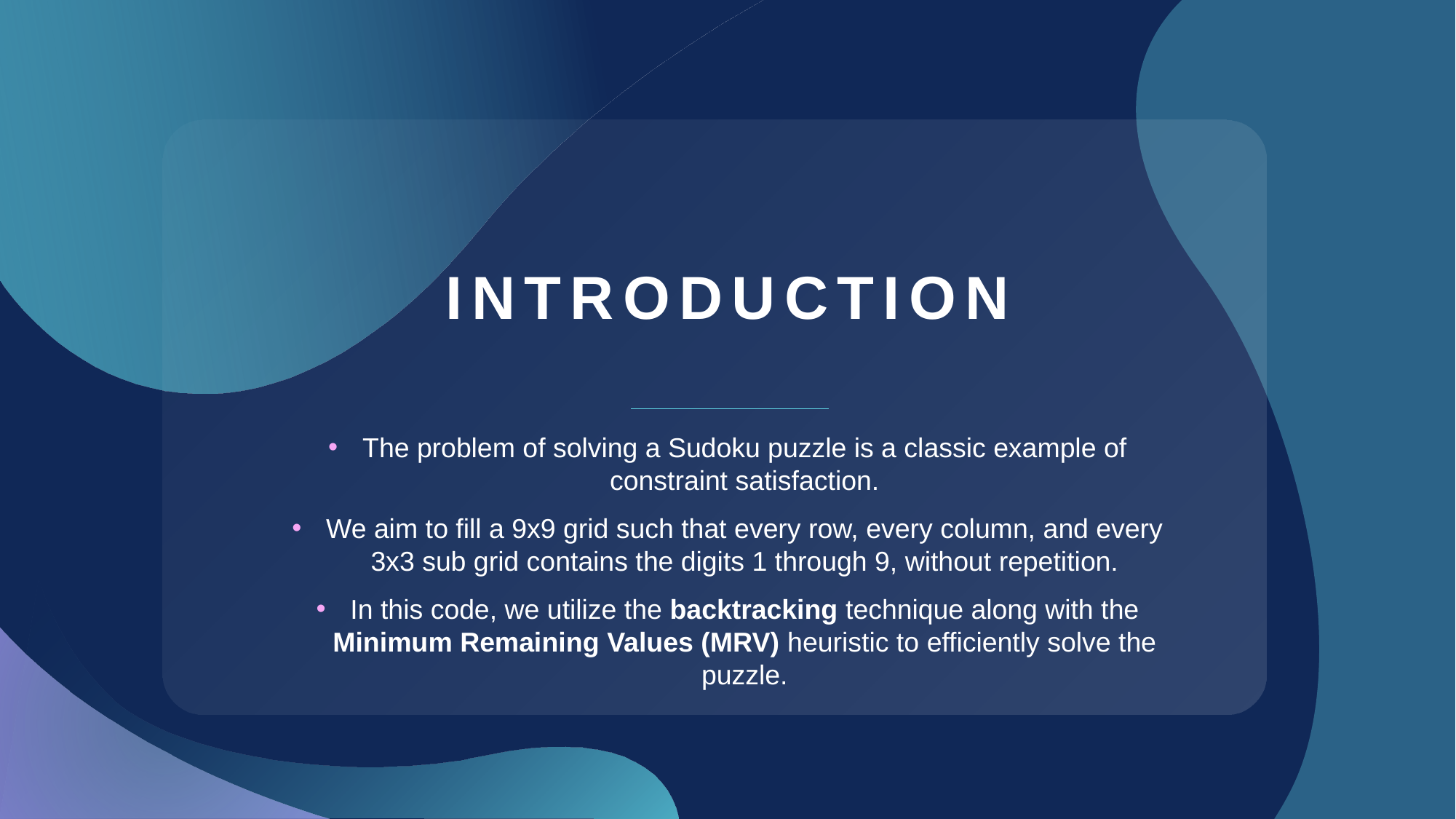

# INTRODUCTION
The problem of solving a Sudoku puzzle is a classic example of constraint satisfaction.
We aim to fill a 9x9 grid such that every row, every column, and every 3x3 sub grid contains the digits 1 through 9, without repetition.
In this code, we utilize the backtracking technique along with the Minimum Remaining Values (MRV) heuristic to efficiently solve the puzzle.